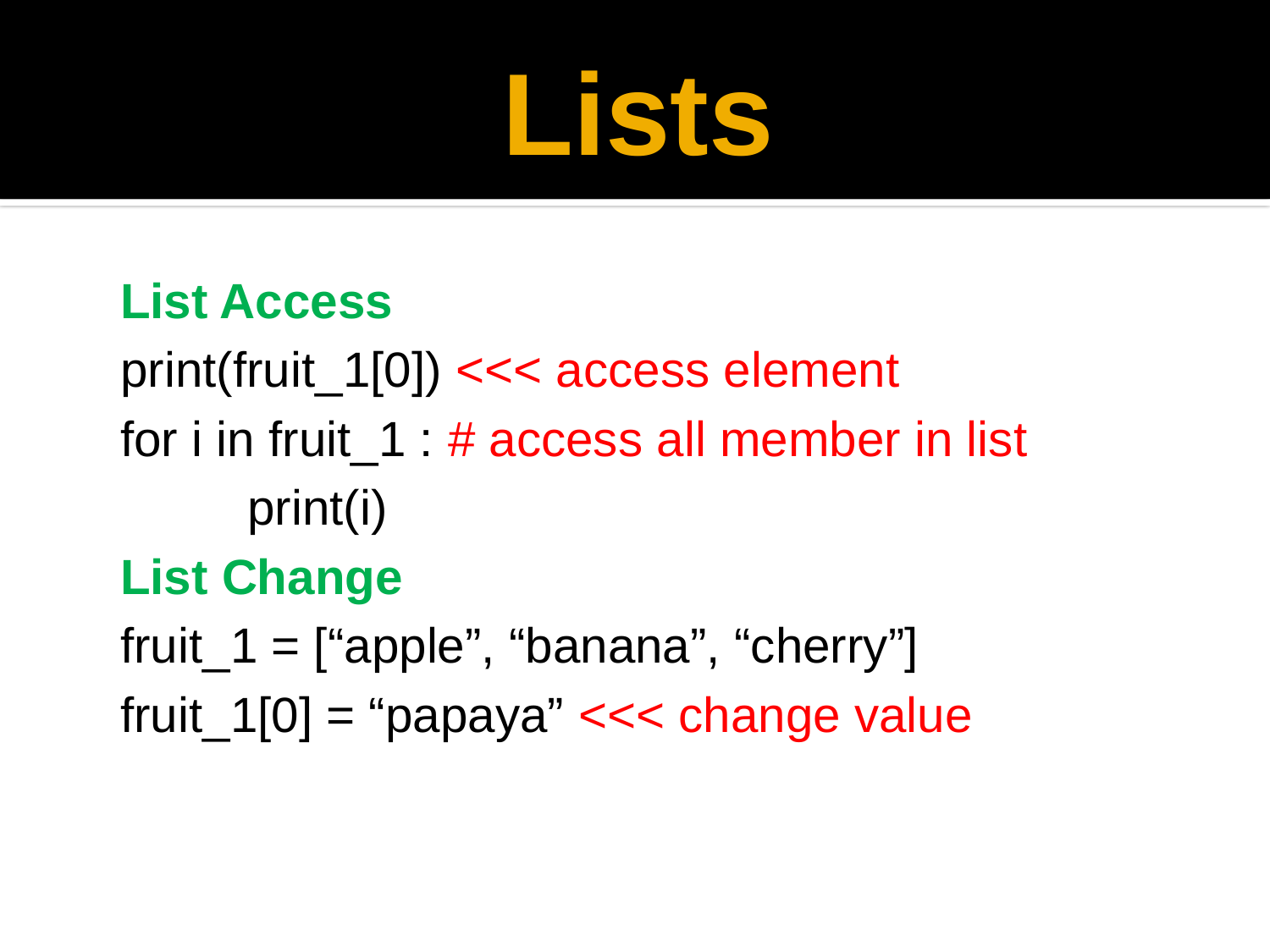

# Lists
List Access
print(fruit_1[0]) <<< access element
for i in fruit_1 : # access all member in list
	print(i)
List Change
fruit_1 = [“apple”, “banana”, “cherry”]
fruit_1[0] = “papaya” <<< change value